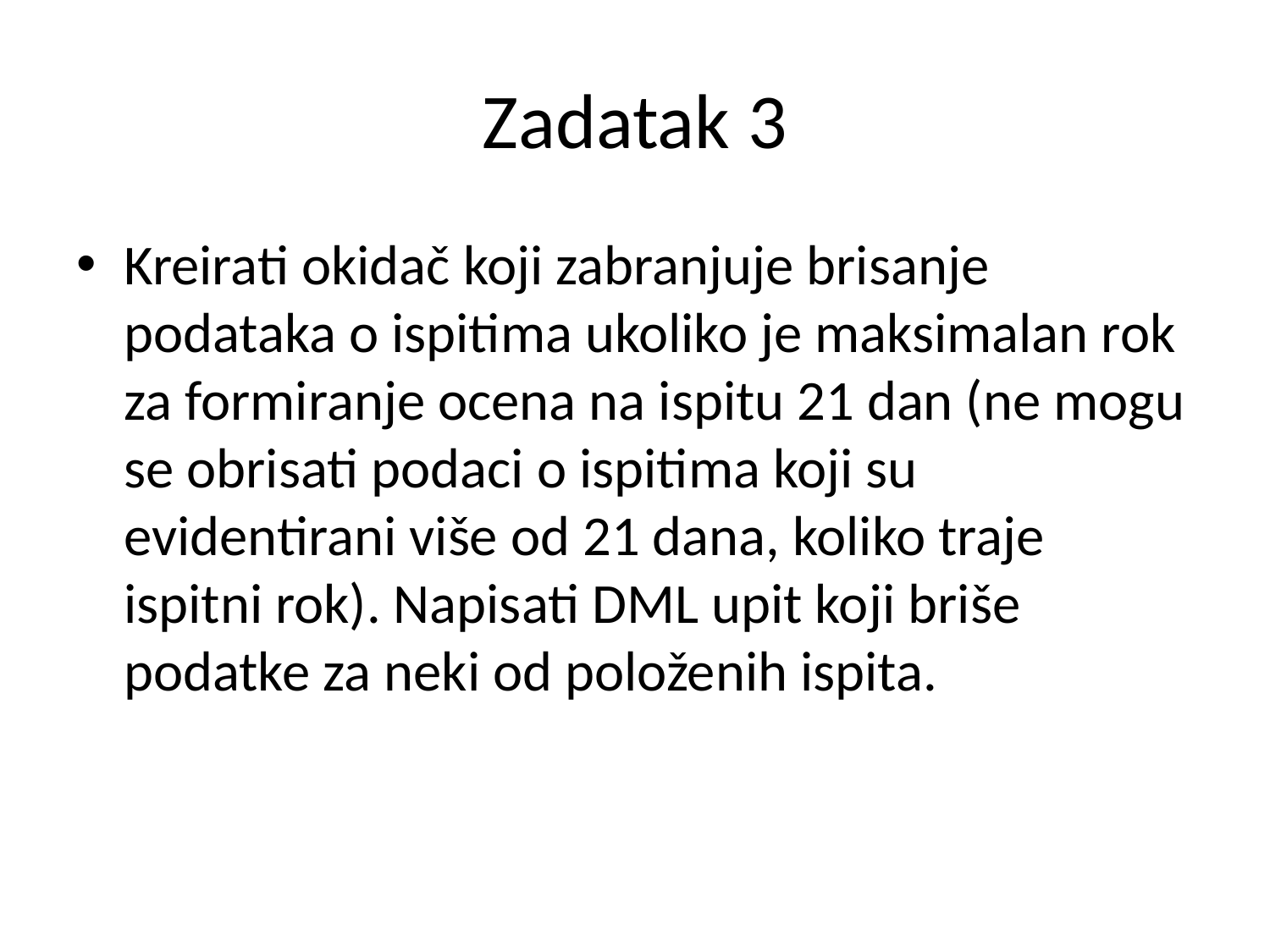

# Zadatak 3
Kreirati okidač koji zabranjuje brisanje podataka o ispitima ukoliko je maksimalan rok za formiranje ocena na ispitu 21 dan (ne mogu se obrisati podaci o ispitima koji su evidentirani više od 21 dana, koliko traje ispitni rok). Napisati DML upit koji briše podatke za neki od položenih ispita.